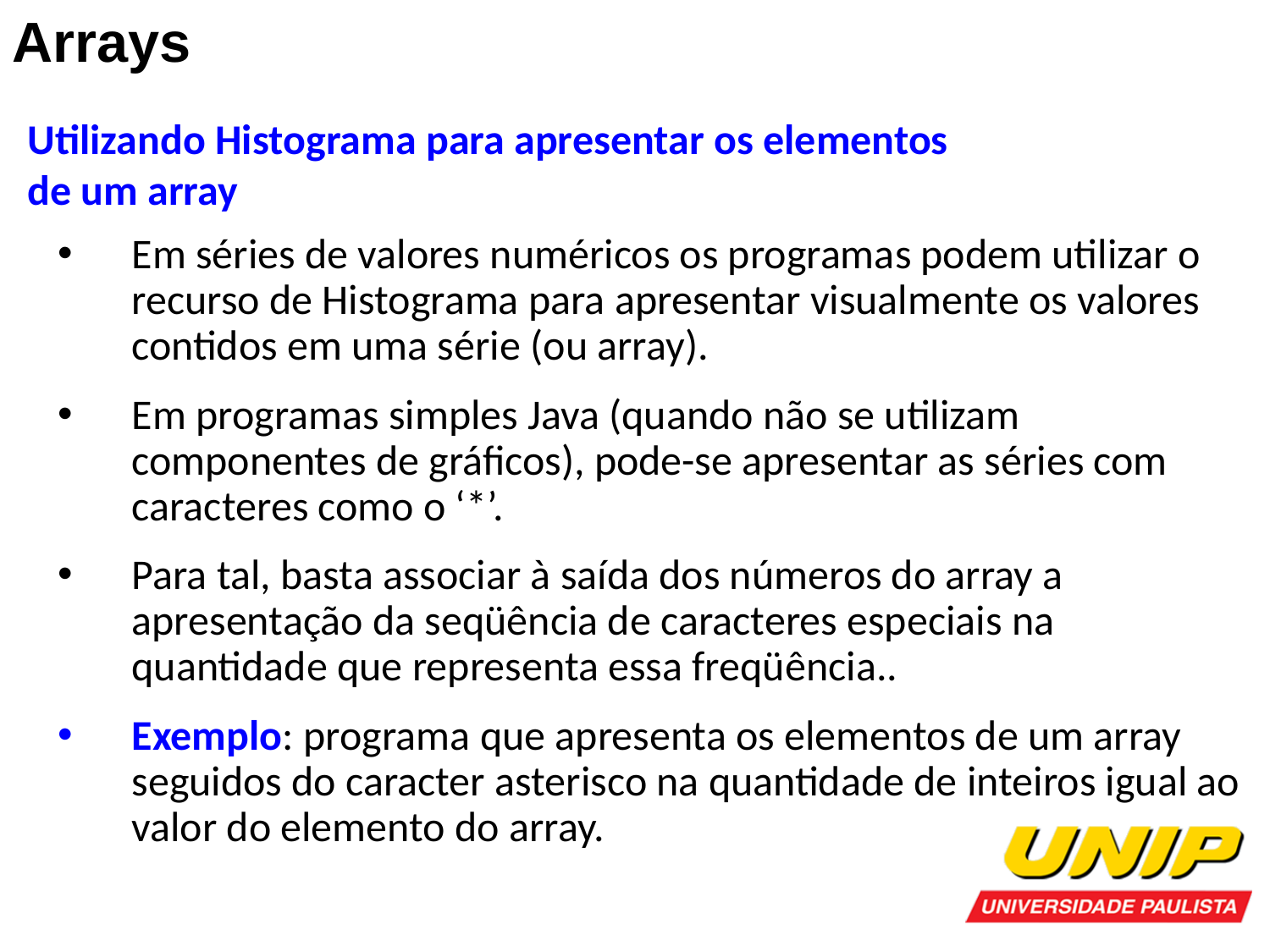

Arrays
Utilizando Histograma para apresentar os elementos de um array
Em séries de valores numéricos os programas podem utilizar o recurso de Histograma para apresentar visualmente os valores contidos em uma série (ou array).
Em programas simples Java (quando não se utilizam componentes de gráficos), pode-se apresentar as séries com caracteres como o ‘*’.
Para tal, basta associar à saída dos números do array a apresentação da seqüência de caracteres especiais na quantidade que representa essa freqüência..
Exemplo: programa que apresenta os elementos de um array seguidos do caracter asterisco na quantidade de inteiros igual ao valor do elemento do array.